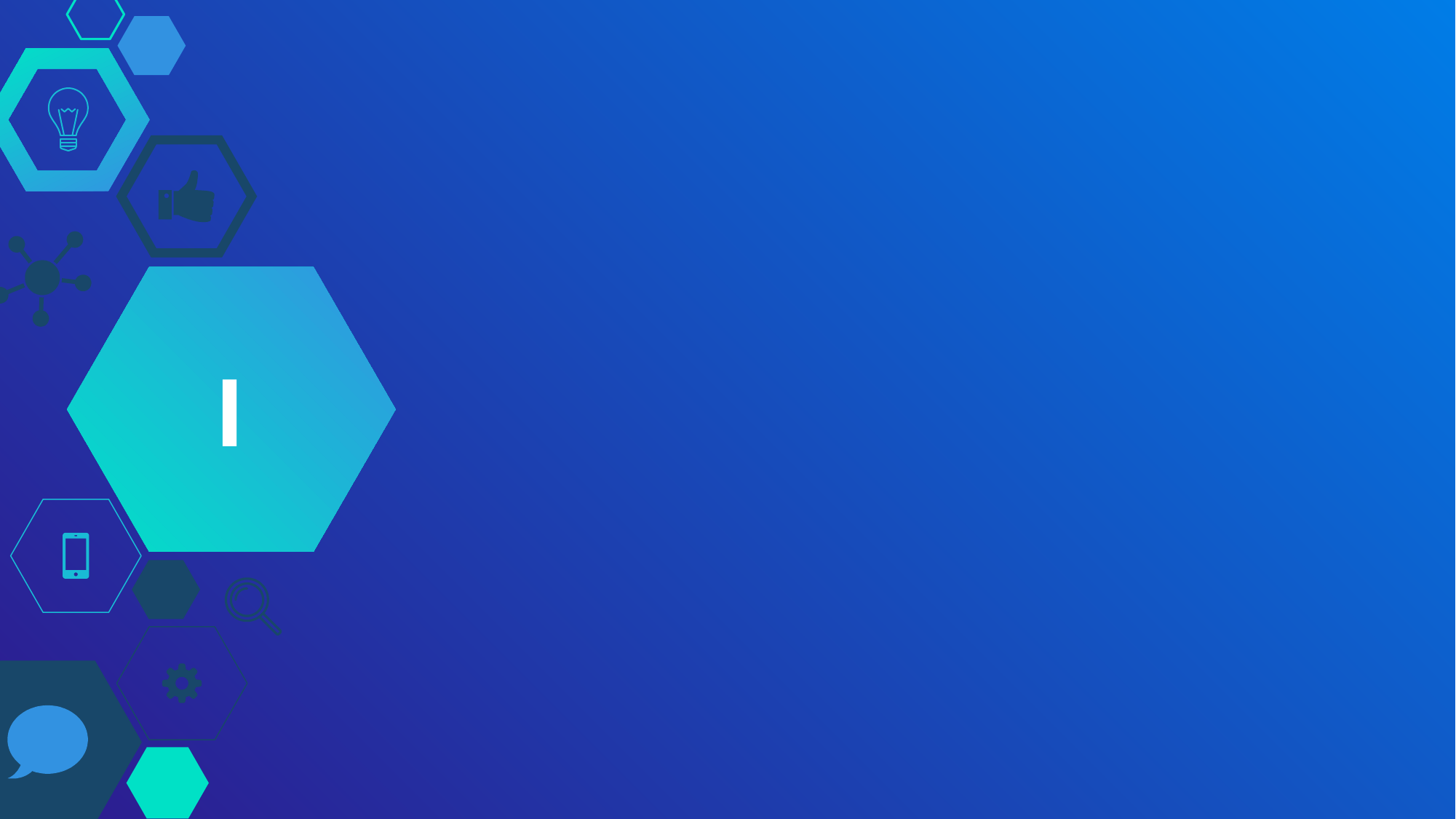

I
Khái niệm và phương thức hoạt động.